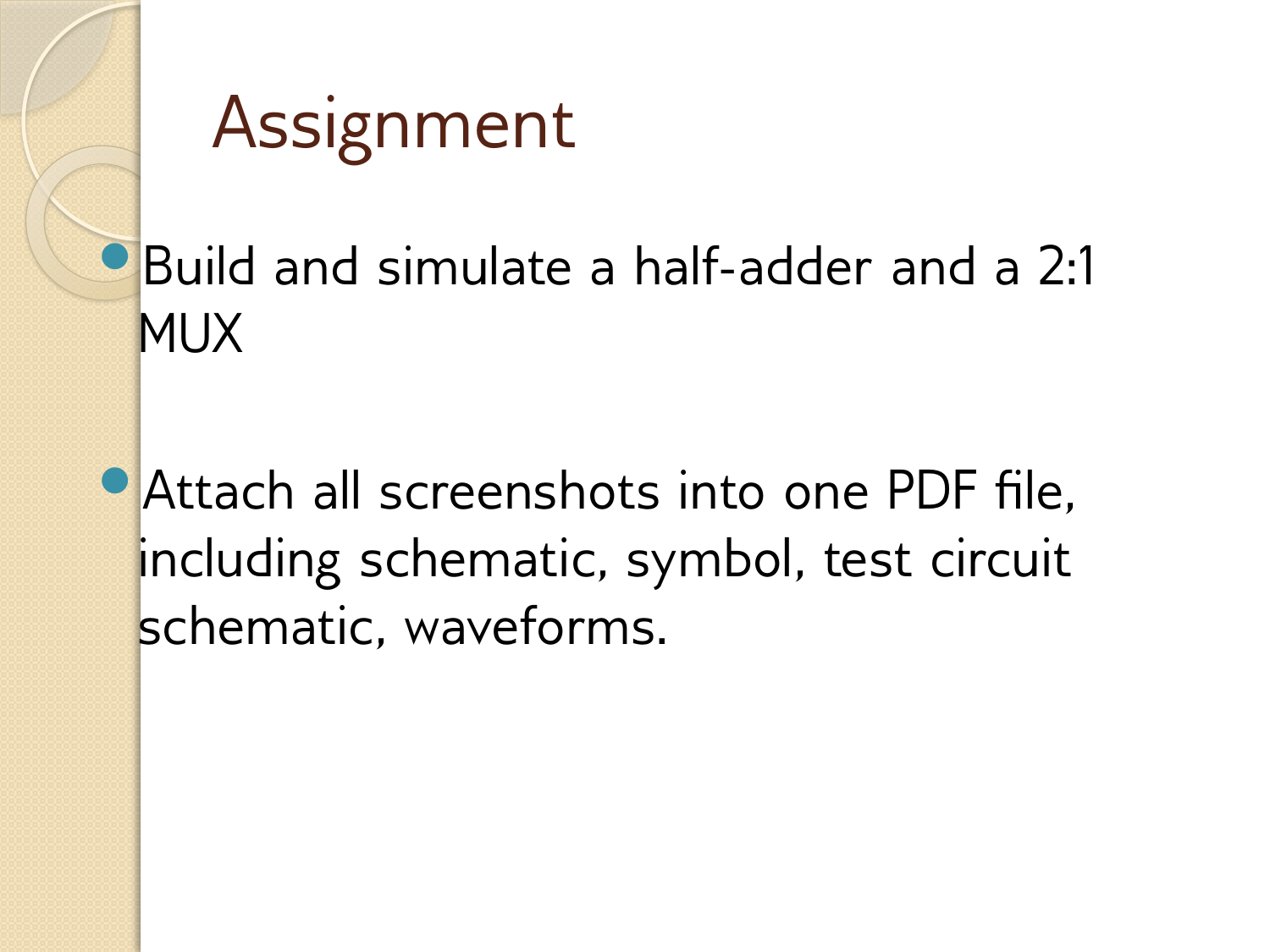

# Assignment
Build and simulate a half-adder and a 2:1 MUX

Attach all screenshots into one PDF file, including schematic, symbol, test circuit schematic, waveforms.